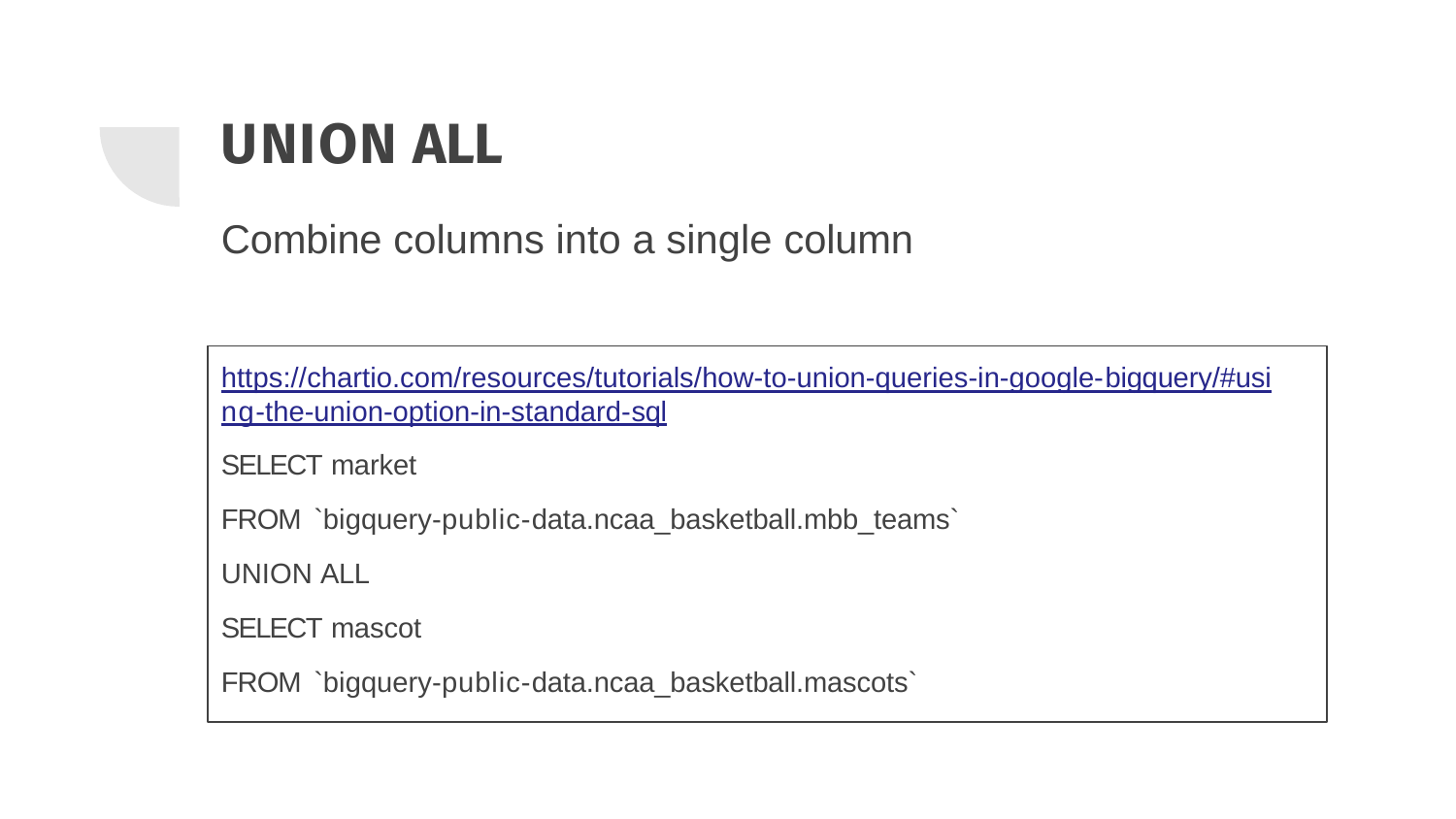

# UNION ALL
Combine columns into a single column

https://chartio.com/resources/tutorials/how-to-union-queries-in-google-bigquery/#usi ng-the-union-option-in-standard-sql
SELECT market
FROM `bigquery-public-data.ncaa_basketball.mbb_teams` UNION ALL
SELECT mascot
FROM `bigquery-public-data.ncaa_basketball.mascots`